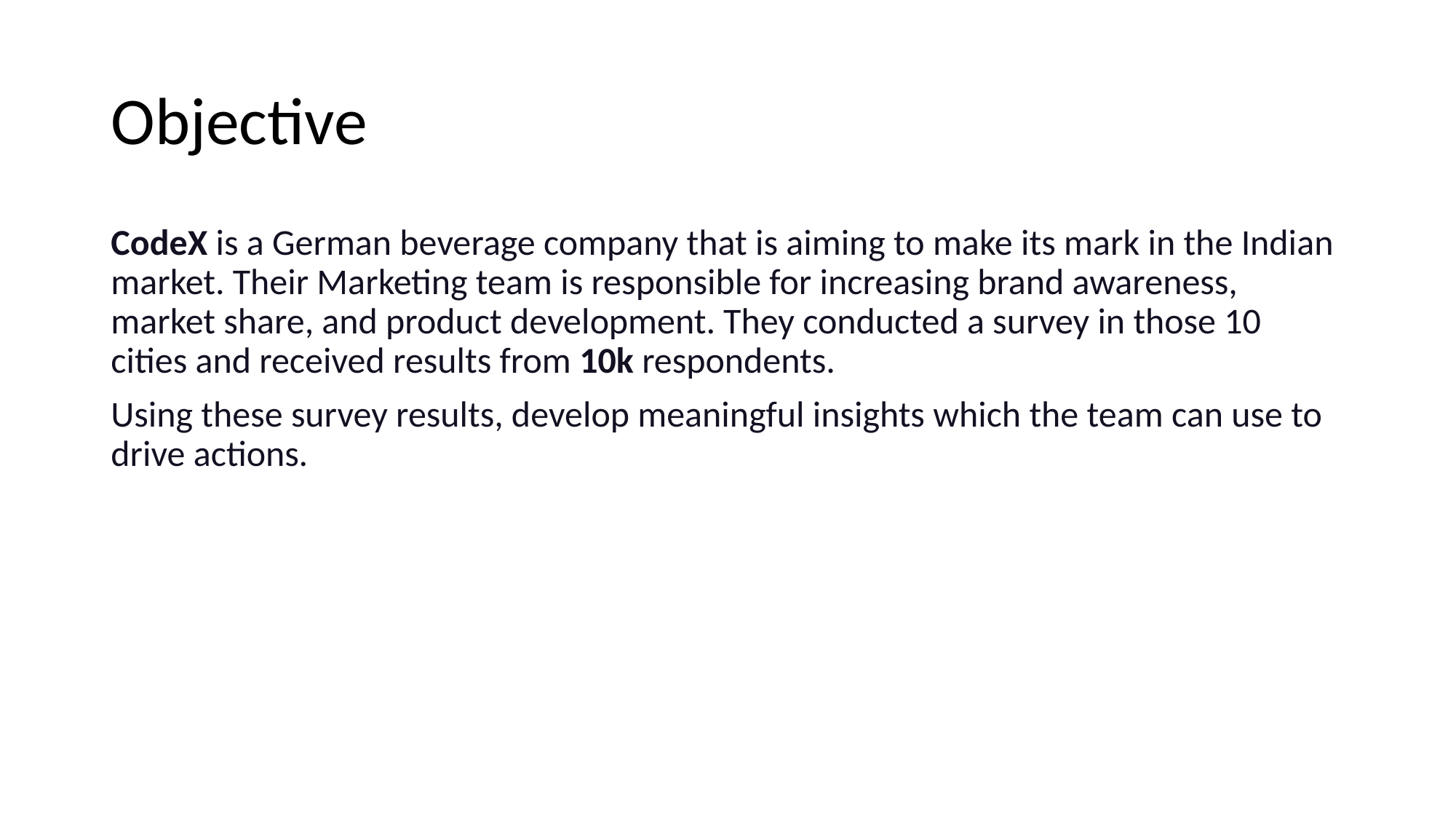

# Objective
CodeX is a German beverage company that is aiming to make its mark in the Indian market. Their Marketing team is responsible for increasing brand awareness, market share, and product development. They conducted a survey in those 10 cities and received results from 10k respondents.
Using these survey results, develop meaningful insights which the team can use to drive actions.